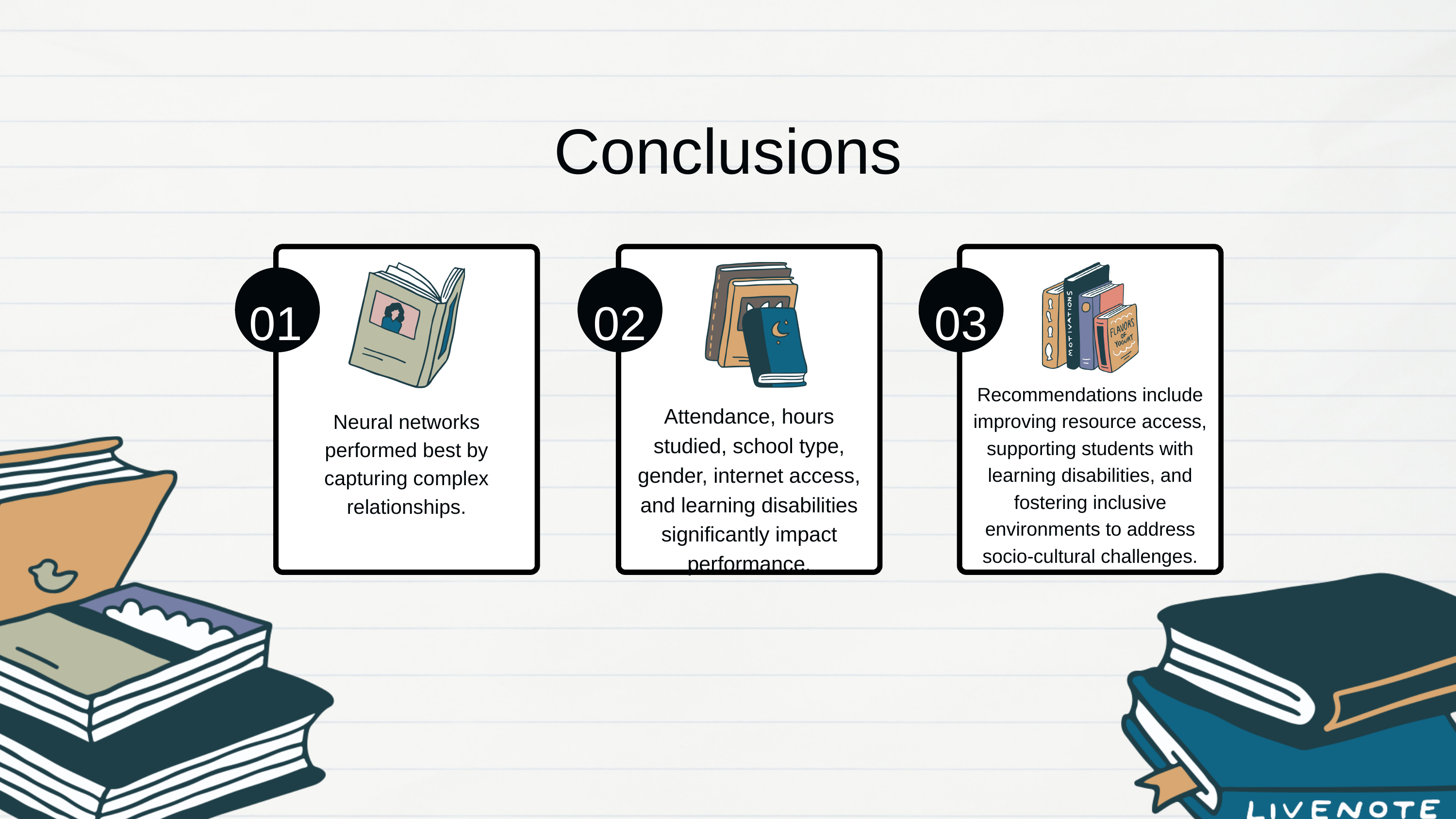

Conclusions

01
02
03
Recommendations include improving resource access, supporting students with learning disabilities, and fostering inclusive environments to address socio-cultural challenges.
Attendance, hours studied, school type, gender, internet access, and learning disabilities significantly impact performance.
Neural networks performed best by capturing complex relationships.